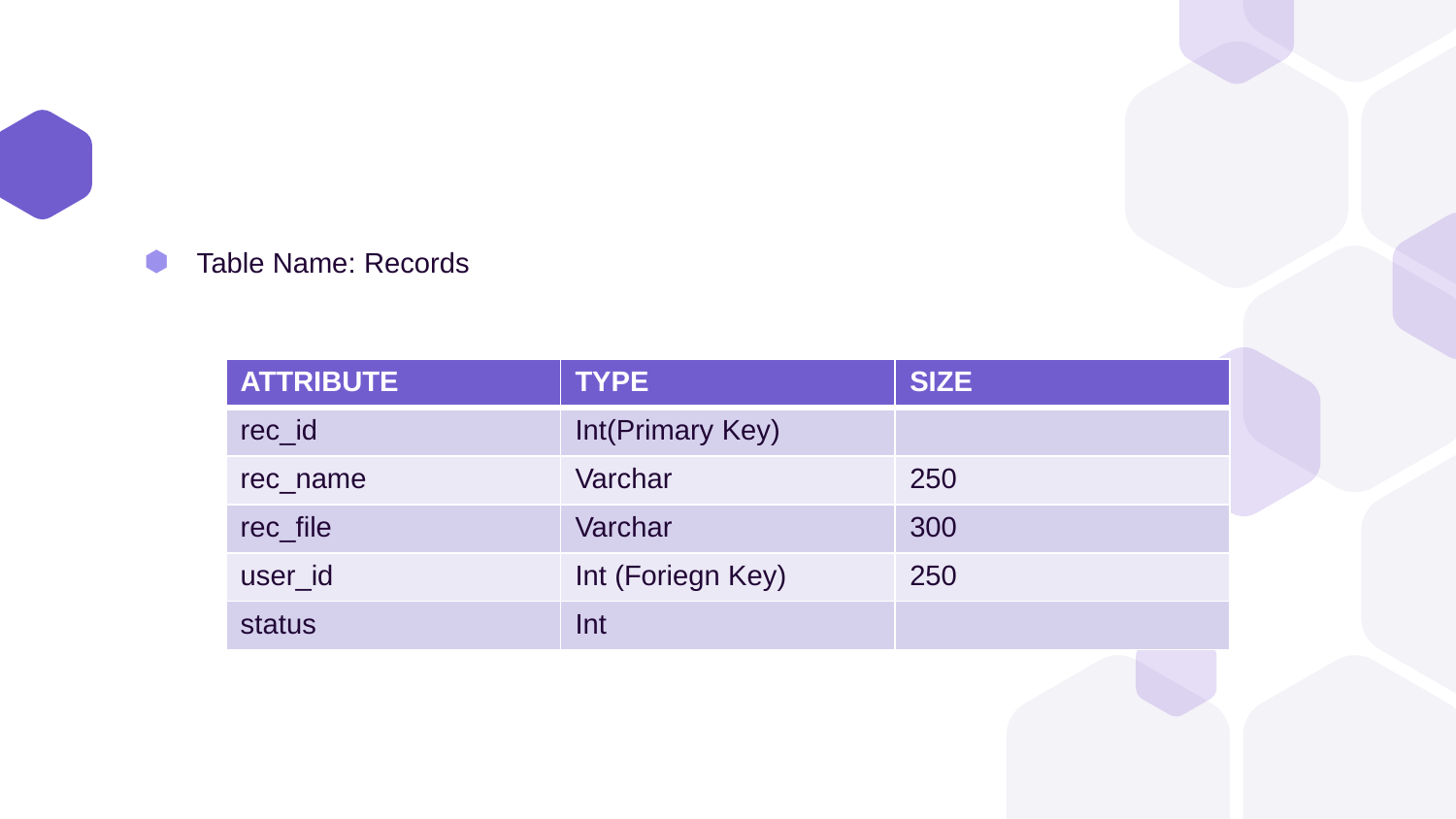

#
Table Name: Records

| ATTRIBUTE | TYPE | SIZE |
| --- | --- | --- |
| rec\_id | Int(Primary Key) |  |
| rec\_name | Varchar | 250 |
| rec\_file | Varchar | 300 |
| user\_id | Int (Foriegn Key) | 250 |
| status | Int |  |
11